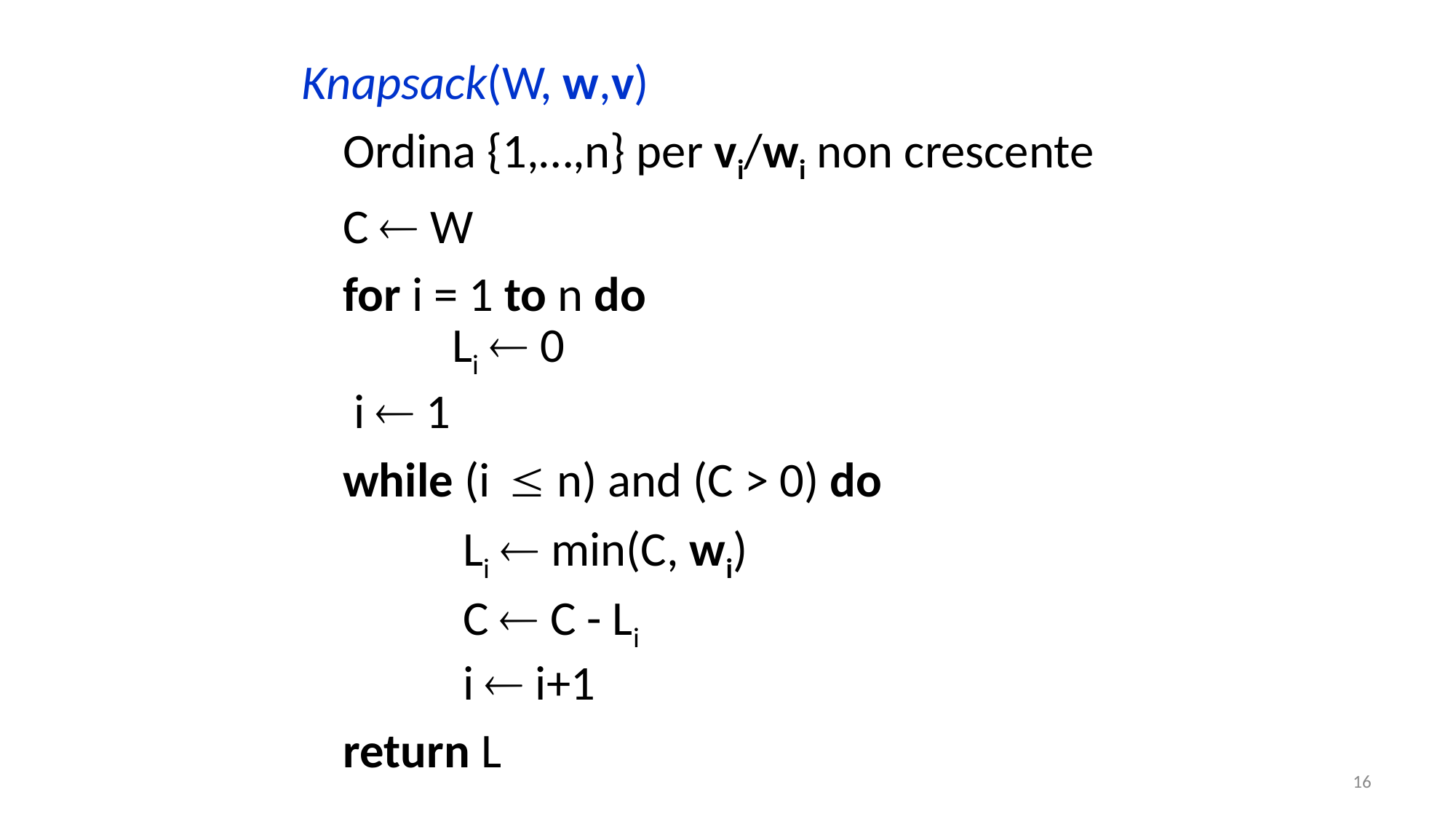

Knapsack(W, w,v)
	Ordina {1,…,n} per vi/wi non crescente
	C ← W
	for i = 1 to n do
		Li ← 0
	 i ← 1
	while (i  ≤ n) and (C > 0) do
		 Li ← min(C, wi)
		 C ← C - Li
		 i ← i+1
	return L

16